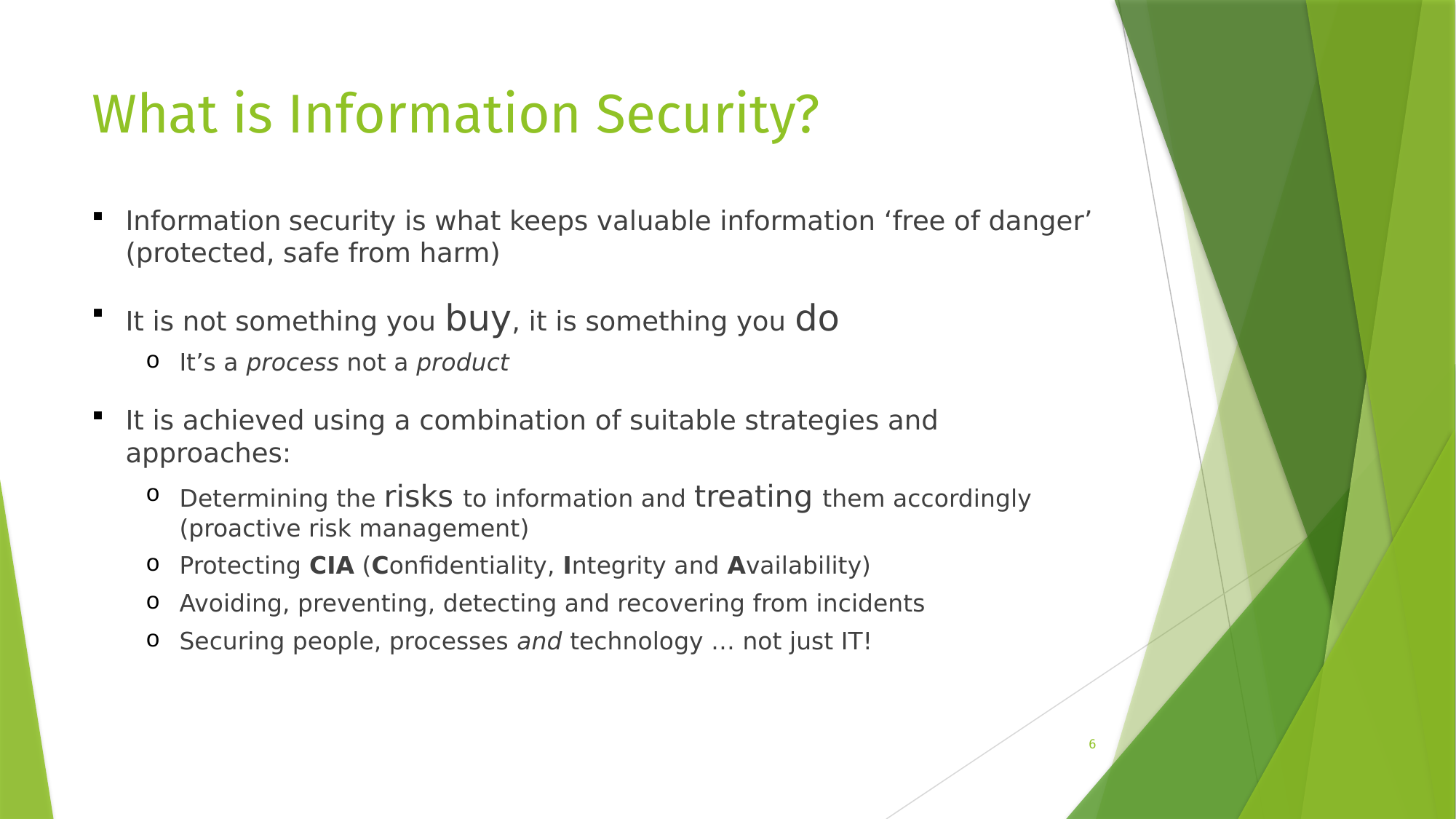

# What is Information Security?
Information security is what keeps valuable information ‘free of danger’ (protected, safe from harm)
It is not something you buy, it is something you do
It’s a process not a product
It is achieved using a combination of suitable strategies and approaches:
Determining the risks to information and treating them accordingly (proactive risk management)
Protecting CIA (Confidentiality, Integrity and Availability)
Avoiding, preventing, detecting and recovering from incidents
Securing people, processes and technology … not just IT!
6